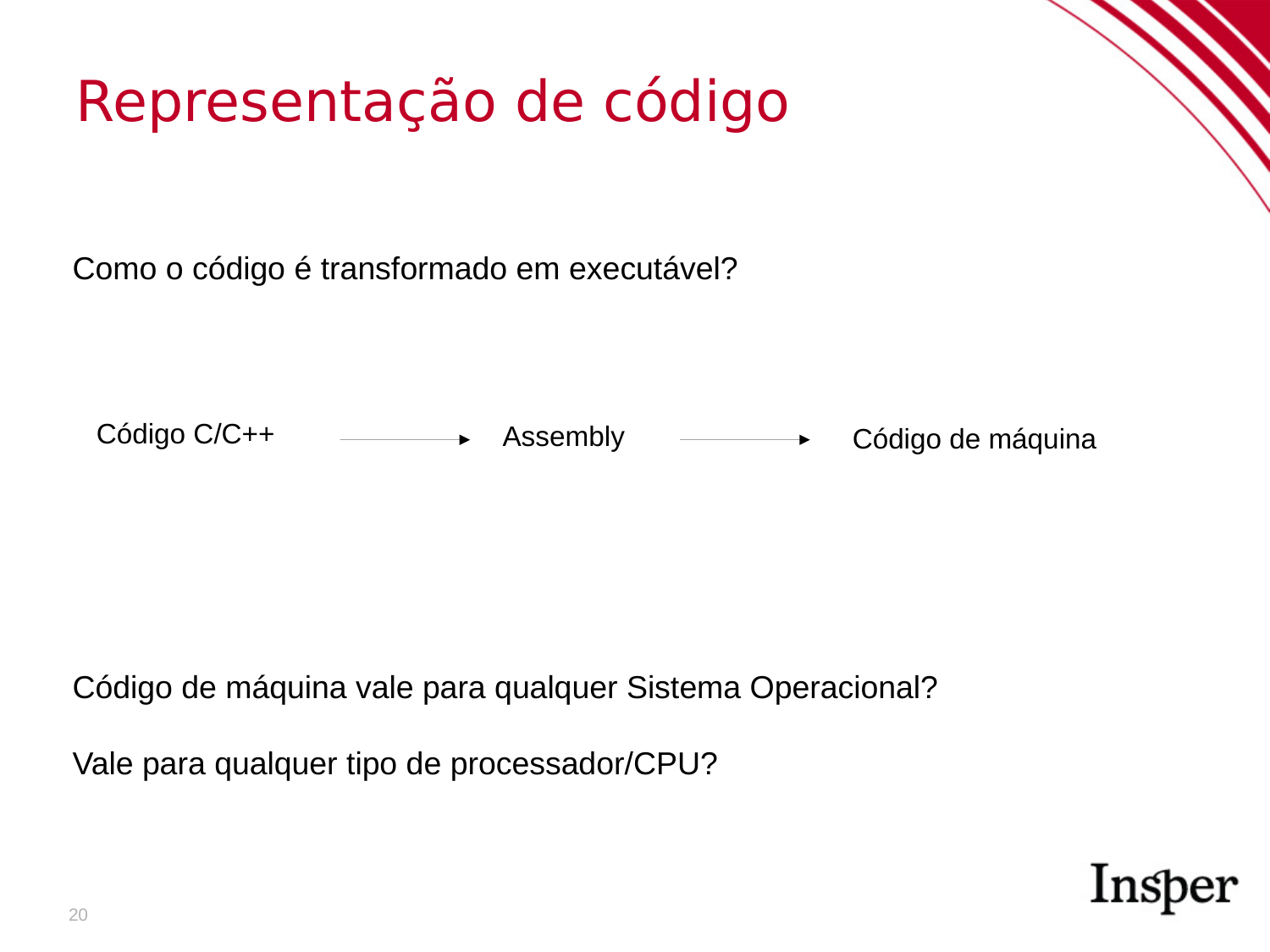

Representação de código
Como o código é transformado em executável?

Código de máquina vale para qualquer Sistema Operacional?

Vale para qualquer tipo de processador/CPU?

Código C/C++
Assembly
Código de máquina

20